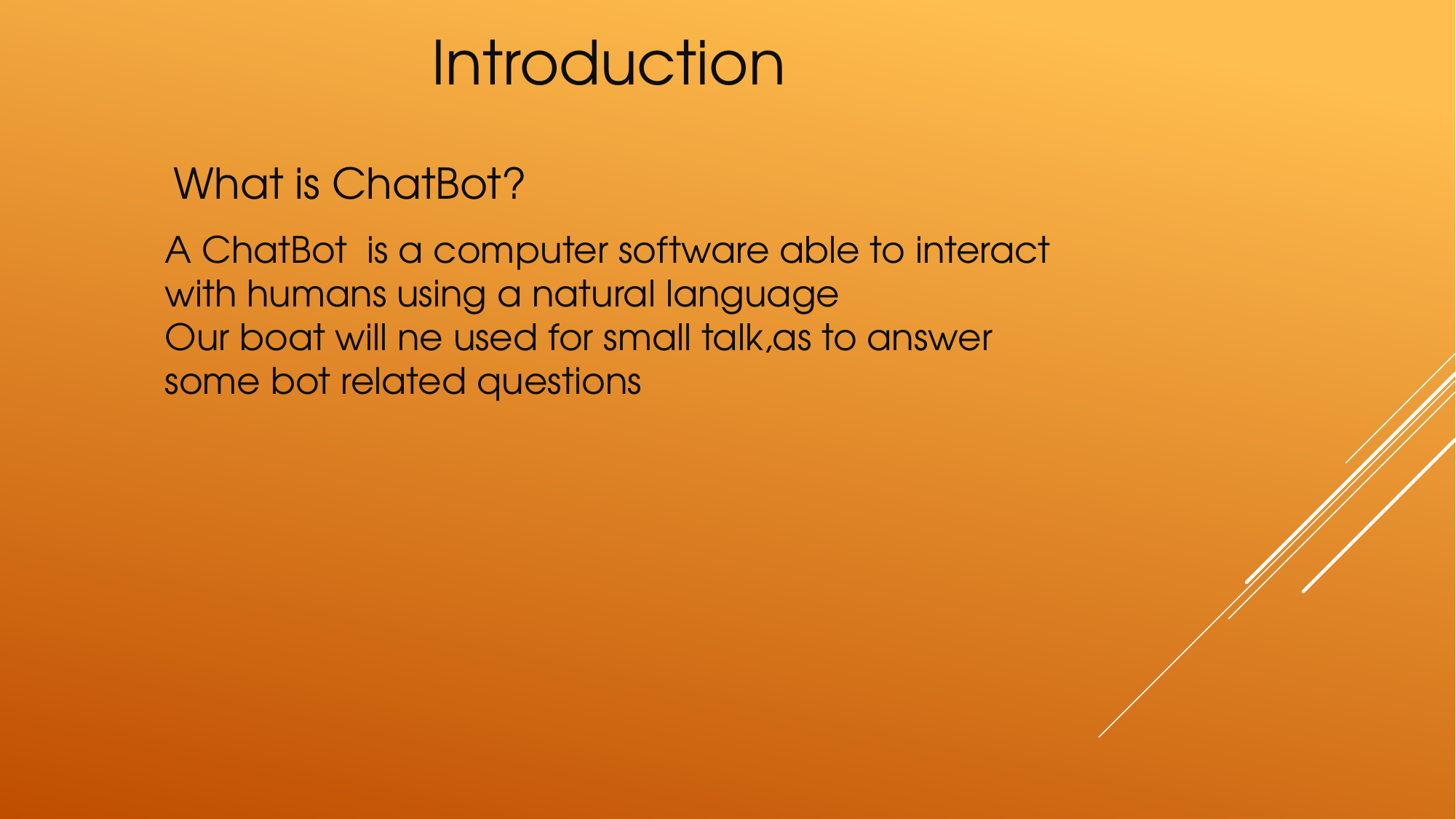

Introduction
What is ChatBot?
A ChatBot  is a computer software able to interact with humans using a natural language
Our boat will ne used for small talk,as to answer some bot related questions